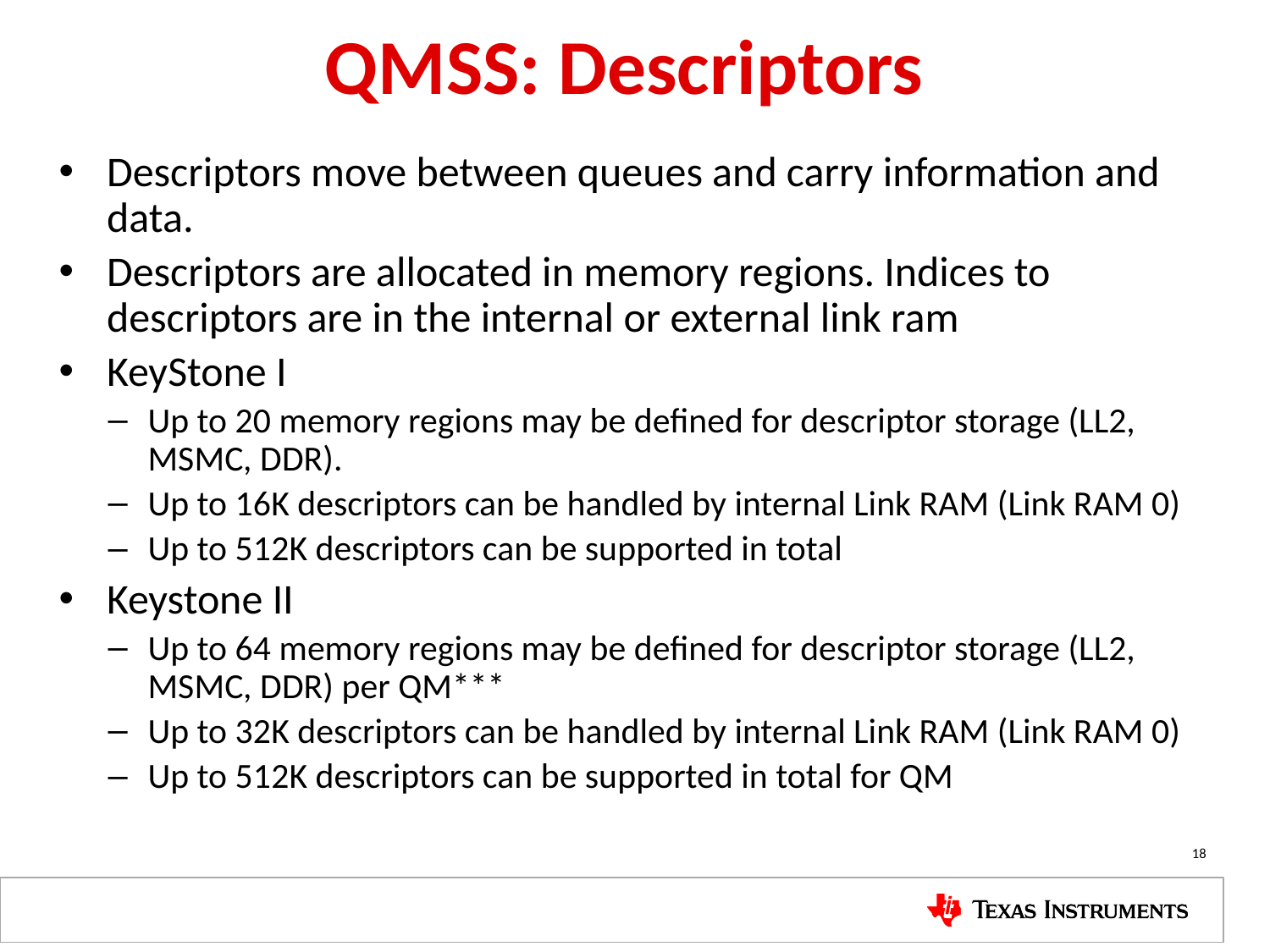

# QMSS: Descriptors
Descriptors move between queues and carry information and data.
Descriptors are allocated in memory regions. Indices to descriptors are in the internal or external link ram
KeyStone I
Up to 20 memory regions may be defined for descriptor storage (LL2, MSMC, DDR).
Up to 16K descriptors can be handled by internal Link RAM (Link RAM 0)
Up to 512K descriptors can be supported in total
Keystone II
Up to 64 memory regions may be defined for descriptor storage (LL2, MSMC, DDR) per QM***
Up to 32K descriptors can be handled by internal Link RAM (Link RAM 0)
Up to 512K descriptors can be supported in total for QM
18